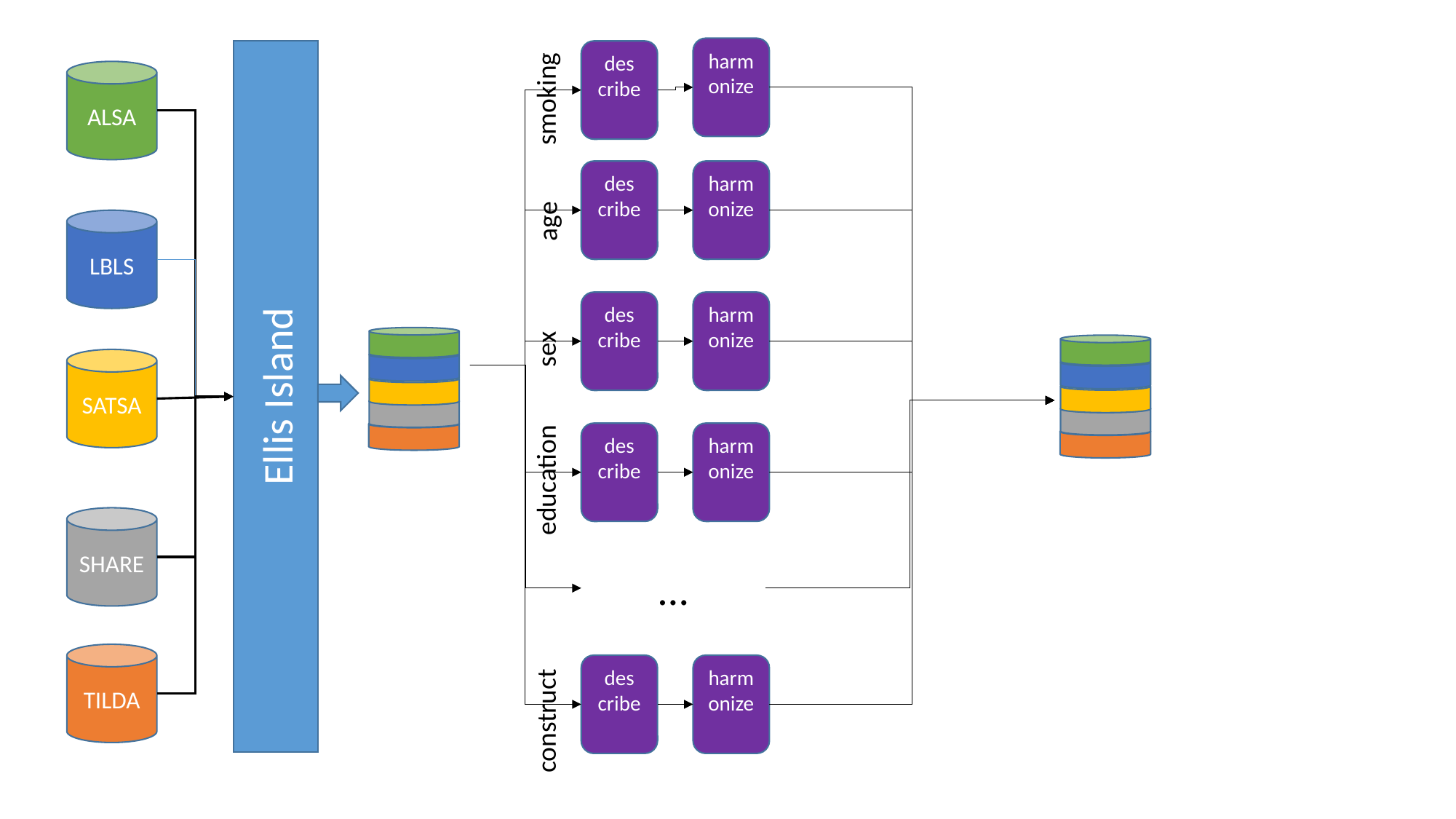

harmonize
des cribe
Ellis Island
smoking
age
sex
education
construct
ALSA
des cribe
harmonize
LBLS
des cribe
harmonize

SATSA

des cribe
harmonize
SHARE
…
TILDA
des cribe
harmonize